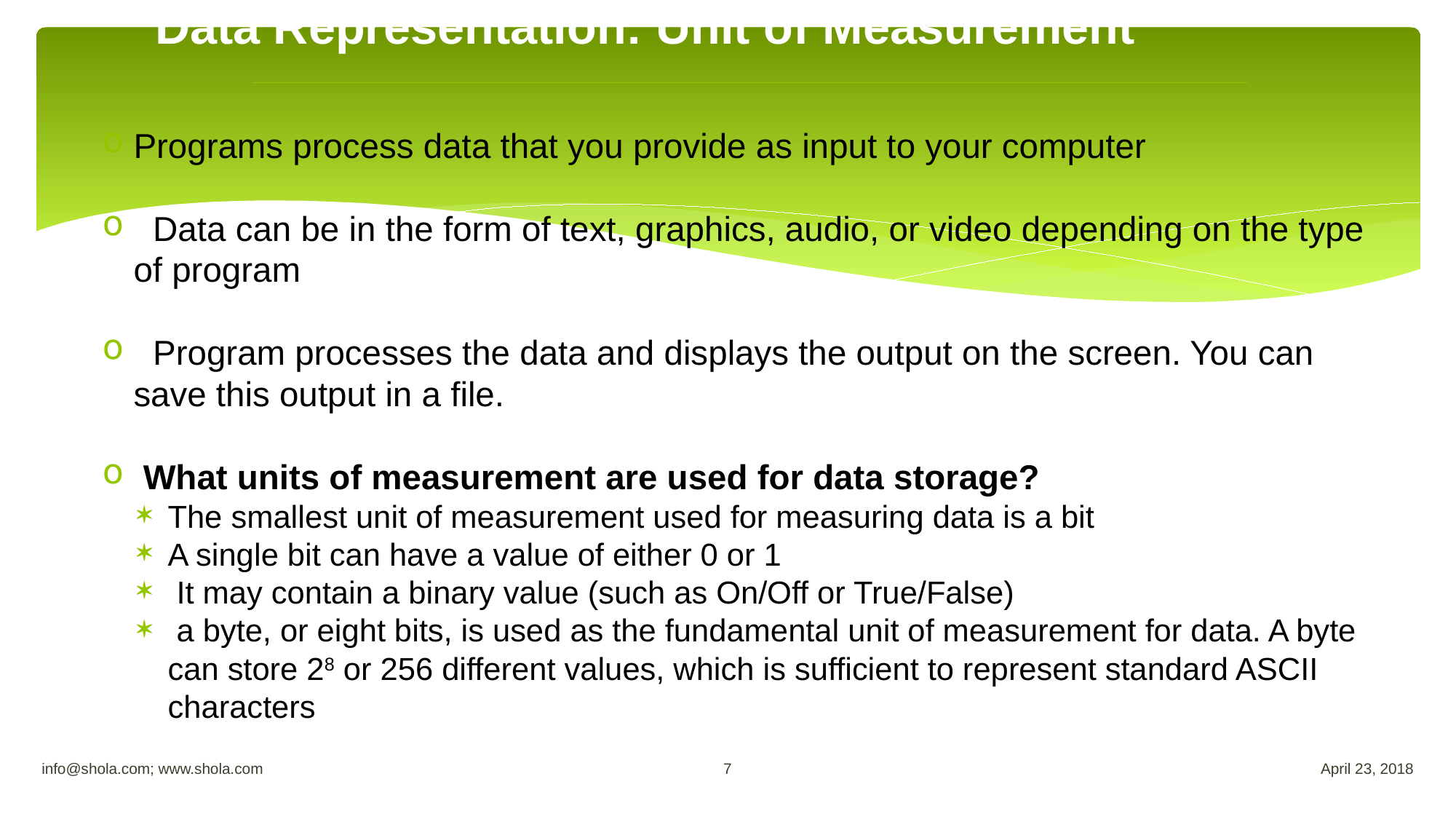

# Data Representation: Unit of Measurement
Programs process data that you provide as input to your computer

  Data can be in the form of text, graphics, audio, or video depending on the type of program

  Program processes the data and displays the output on the screen. You can save this output in a file.

 What units of measurement are used for data storage?
The smallest unit of measurement used for measuring data is a bit
A single bit can have a value of either 0 or 1
 It may contain a binary value (such as On/Off or True/False)
 a byte, or eight bits, is used as the fundamental unit of measurement for data. A byte can store 28 or 256 different values, which is sufficient to represent standard ASCII characters
7
info@shola.com; www.shola.com
April 23, 2018